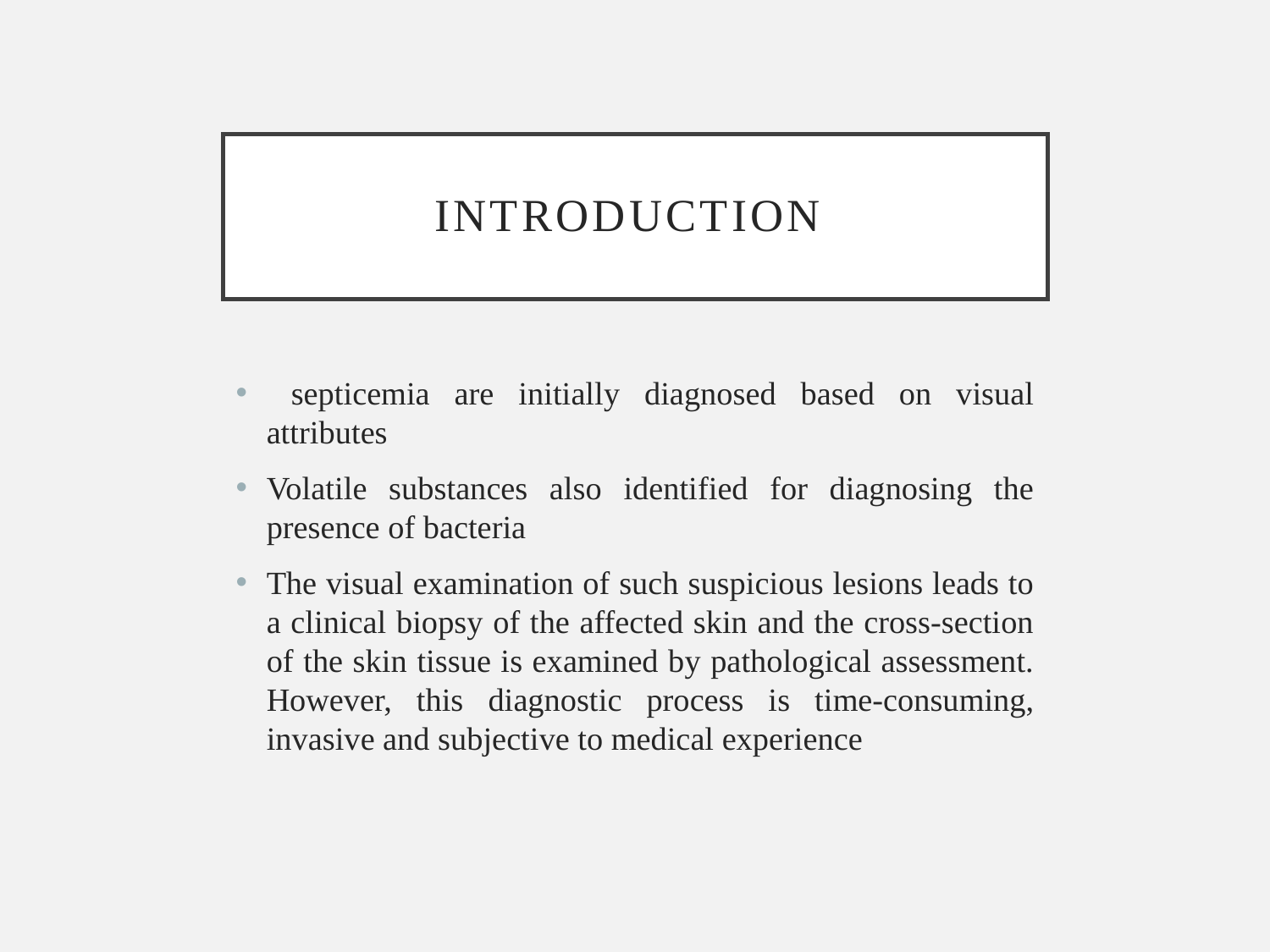

# INTRODUCTION
 septicemia are initially diagnosed based on visual attributes
Volatile substances also identified for diagnosing the presence of bacteria
The visual examination of such suspicious lesions leads to a clinical biopsy of the affected skin and the cross-section of the skin tissue is examined by pathological assessment. However, this diagnostic process is time-consuming, invasive and subjective to medical experience